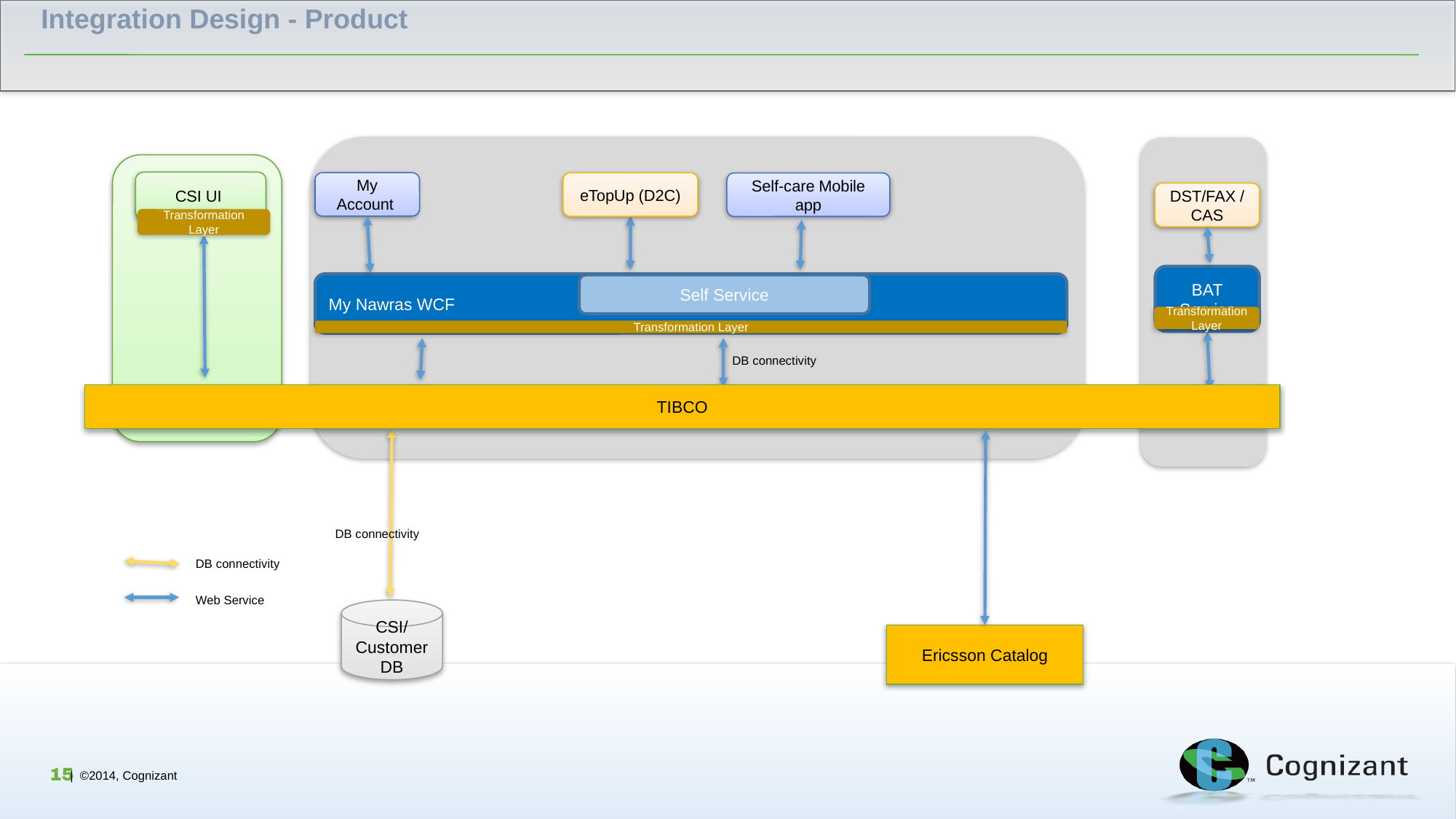

Integration Design - Product

DST/FAX / CAS
BAT
Service

CSI UI
My Account
eTopUp (D2C)
Self-care Mobile app
Transformation Layer
My Nawras WCF
Self Service
Transformation Layer
Transformation Layer
DB connectivity
TIBCO
Ericsson Catalog
DB connectivity
DB connectivity
Web Service
CSI/Customer DB